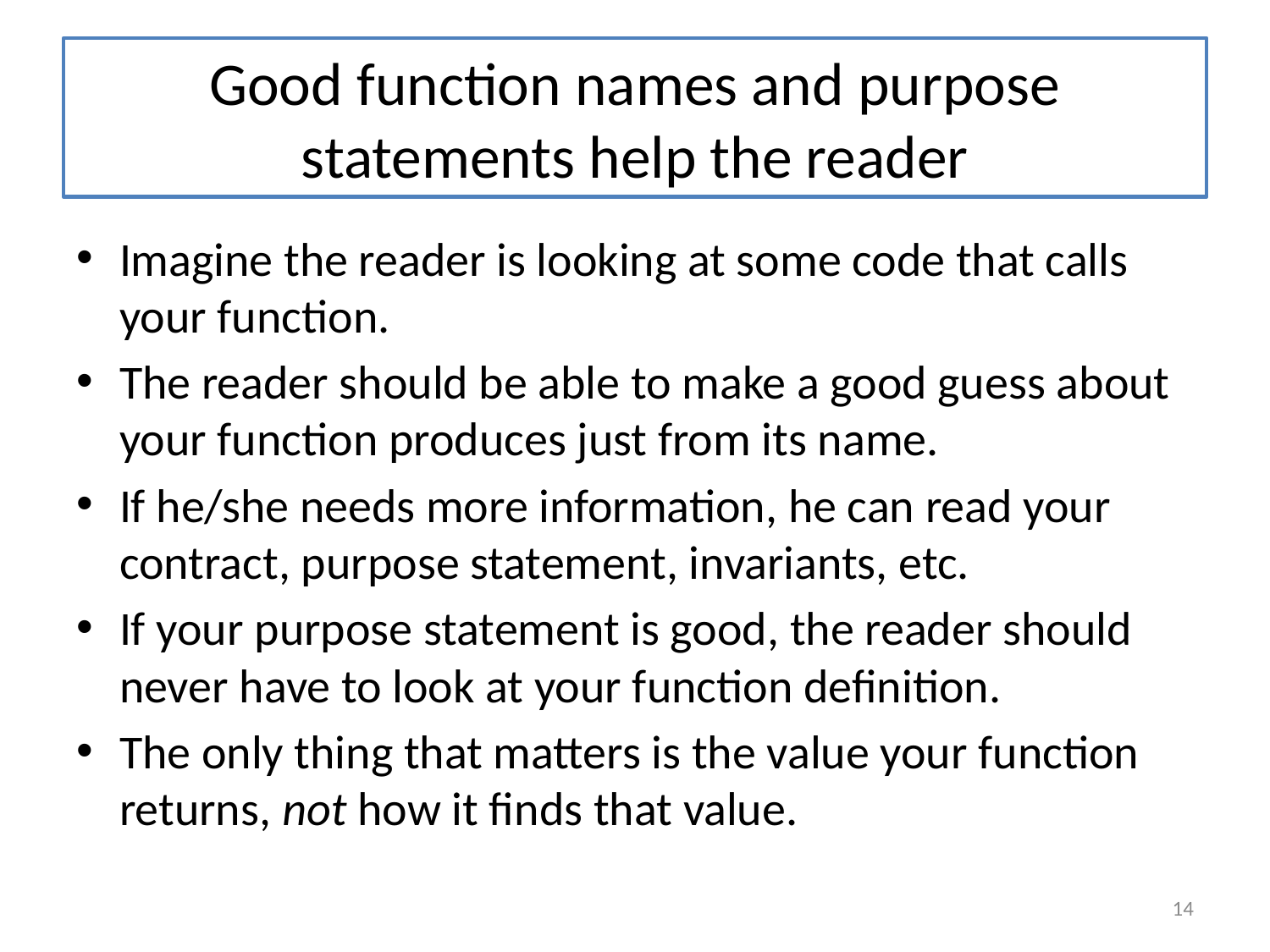

# Good function names and purpose statements help the reader
Imagine the reader is looking at some code that calls your function.
The reader should be able to make a good guess about your function produces just from its name.
If he/she needs more information, he can read your contract, purpose statement, invariants, etc.
If your purpose statement is good, the reader should never have to look at your function definition.
The only thing that matters is the value your function returns, not how it finds that value.
14